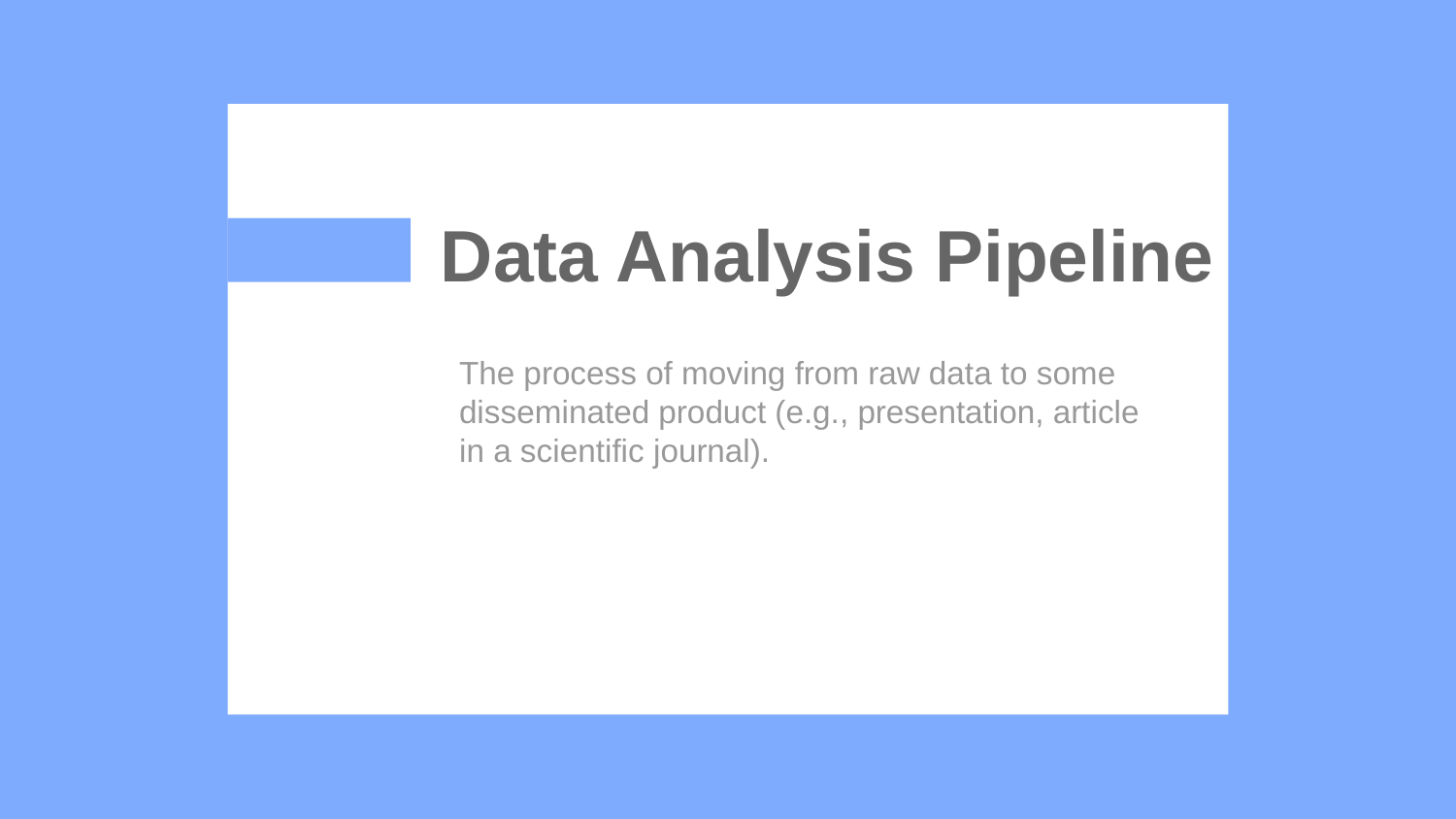

# Data Analysis Pipeline

The process of moving from raw data to some disseminated product (e.g., presentation, article in a scientific journal).